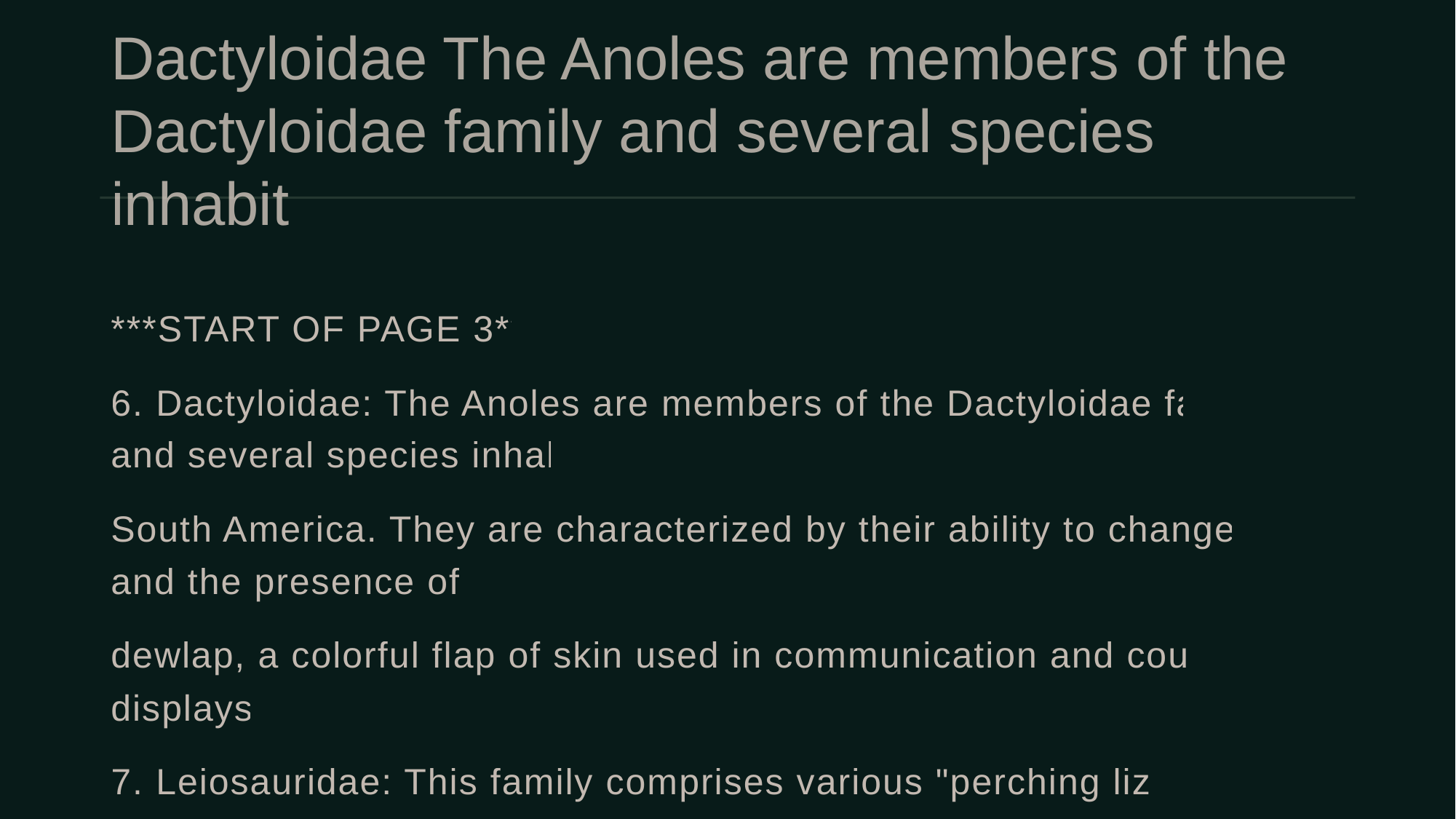

# Dactyloidae The Anoles are members of the Dactyloidae family and several species inhabit
***START OF PAGE 3***
6. Dactyloidae: The Anoles are members of the Dactyloidae family, and several species inhabit
South America. They are characterized by their ability to change color and the presence of a
dewlap, a colorful flap of skin used in communication and courtship displays.
7. Leiosauridae: This family comprises various "perching lizards" found across South America.
They are typically diurnal and often seen basking in the sun on rocks and branches.
8. Polychrotidae: Another family containing the anole lizards, Polychrotidae includes several
species that inhabit South America's tropical and subtropical regions.
These are just a few examples of the diverse lizard families found in South America. Each family
plays a distinct ecological role in its respective habitat, contributing to the rich biodiversity of
the continent.
Representative Species:
Describe notable lizard species from different families found in South America, including but not
limited to the following examples:
4.1. Green Iguana (Iguana iguana):
The Green Iguana (Iguana iguana) is a fascinating lizard species found predominantly in Central
and South America, known for its vibrant
green coloration and impressive size. With
an average length of 1.5 to 1.8 meters,
including the tail, it is one of the largest
lizard species in its range. The Green Iguana
is primarily arboreal, spending much of its
time in the treetops to avoid predators and
search for its herbivorous diet, consisting of
leaves, flowers, and fruits. This adaptable
reptile has also managed to colonize urban
areas, where it can be seen basking in the
sun on fences or tree branches. Despite its
popularity in the pet trade, the Green
Iguana faces conservation concerns due to
habitat loss and poaching. Understanding the ecological significance of this species and
promoting responsible pet ownership are crucial steps in safeguarding the future of the Green
Iguana and its vital role in the ecosystems it inhabits.
4.2. Caiman Lizard (Dracaena guianensis):
The Caiman Lizard (Dracaena guianensis) is a captivating reptile native to the tropical regions of
South America, particularly found in the Amazon Basin and its surrounding areas. This semi-
aquatic species possesses a unique set of features, making it stand out among its lizard
counterparts. One of its most distinctive characteristics is the serrated tail, which aids in
swimming and serves as a defense mechanism against potential predators. The Caiman Lizard is
***END OF PAGE 3***